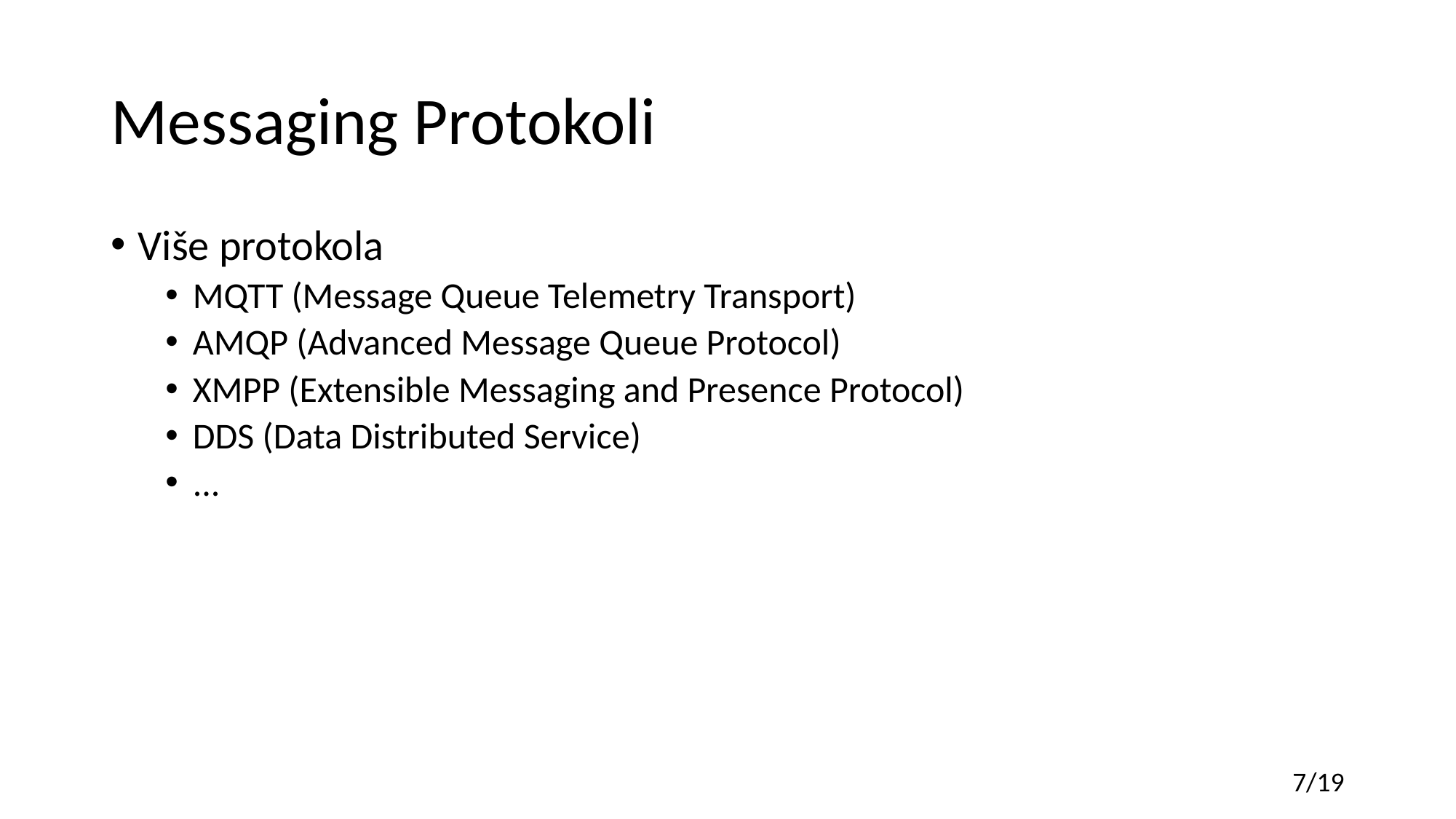

# Messaging Protokoli
Više protokola
MQTT (Message Queue Telemetry Transport)
AMQP (Advanced Message Queue Protocol)
XMPP (Extensible Messaging and Presence Protocol)
DDS (Data Distributed Service)
...